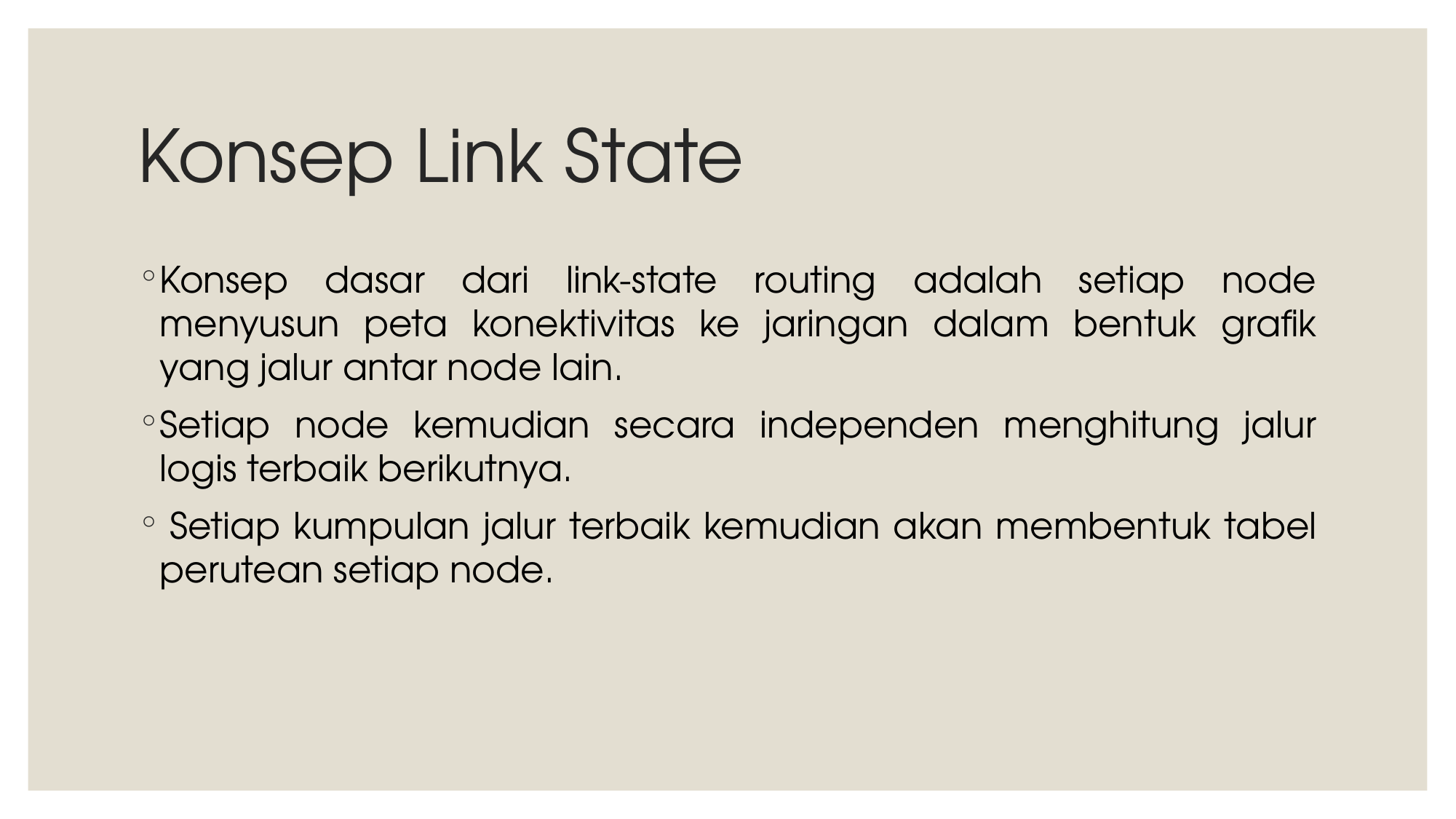

# Konsep Link State
Konsep dasar dari link-state routing adalah setiap node menyusun peta konektivitas ke jaringan dalam bentuk grafik yang jalur antar node lain.
Setiap node kemudian secara independen menghitung jalur logis terbaik berikutnya.
 Setiap kumpulan jalur terbaik kemudian akan membentuk tabel perutean setiap node.